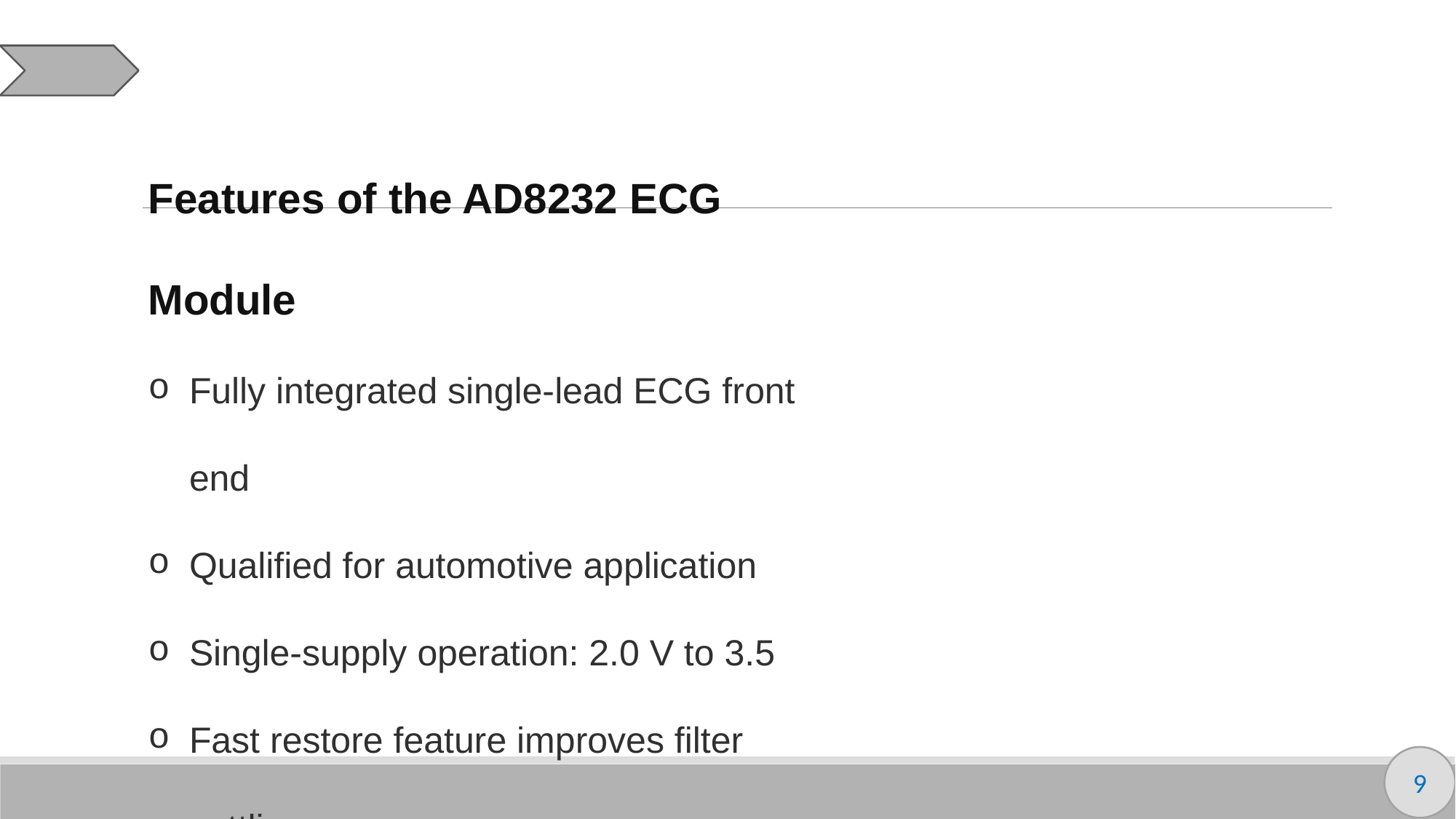

Features of the AD8232 ECG Module
Fully integrated single-lead ECG front end
Qualified for automotive application
Single-supply operation: 2.0 V to 3.5
Fast restore feature improves filter settling
Size: 3.5cm x 3cm
9